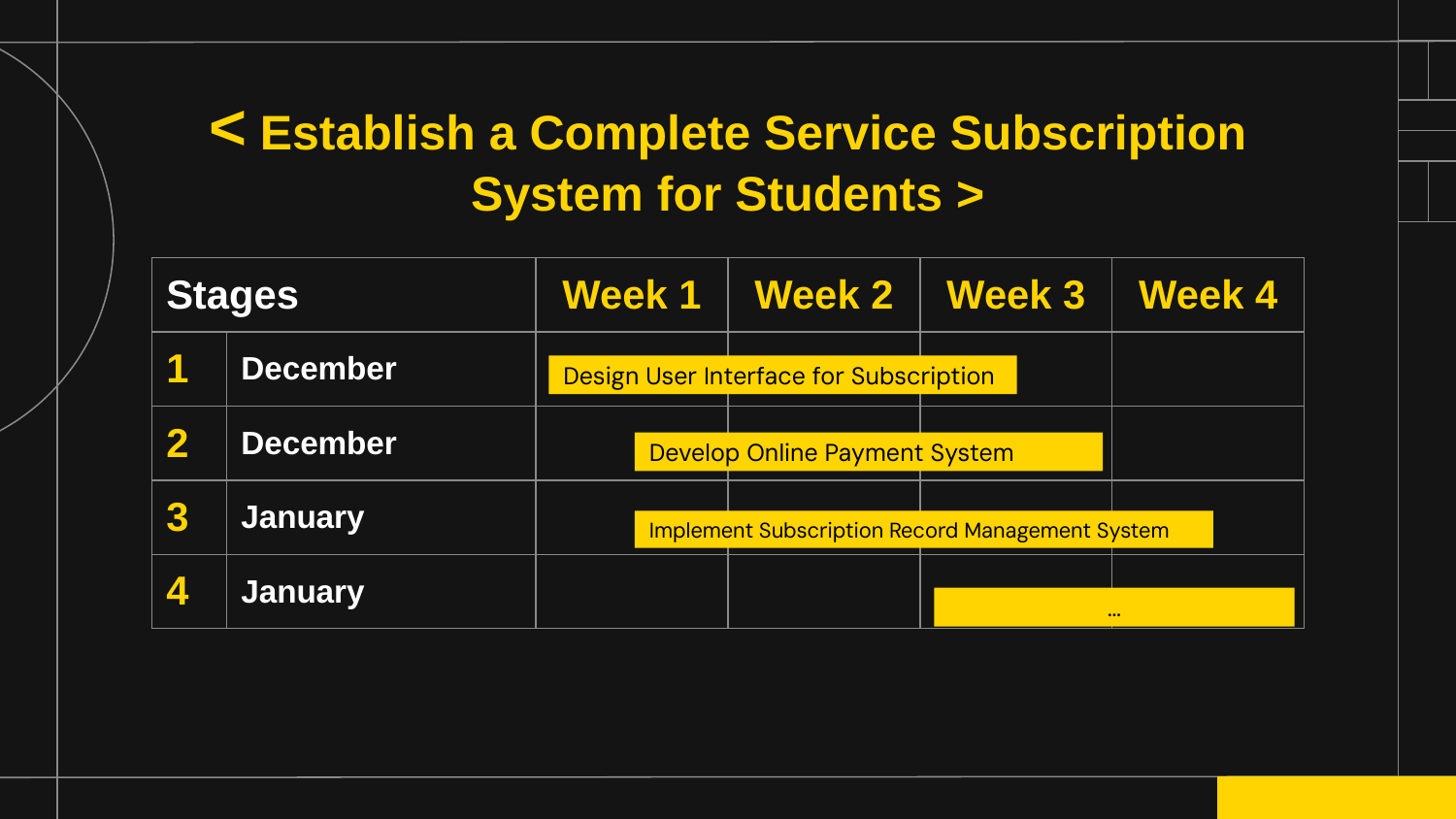

# < Establish a Complete Service Subscription System for Students >
| Stages |  | Week 1 | Week 2 | Week 3 | Week 4 |
| --- | --- | --- | --- | --- | --- |
| 1 | December |  |  |  |  |
| 2 | December |  |  |  |  |
| 3 | January |  |  |  |  |
| 4 | January |  |  |  |  |
Design User Interface for Subscription
Develop Online Payment System
Implement Subscription Record Management System
…